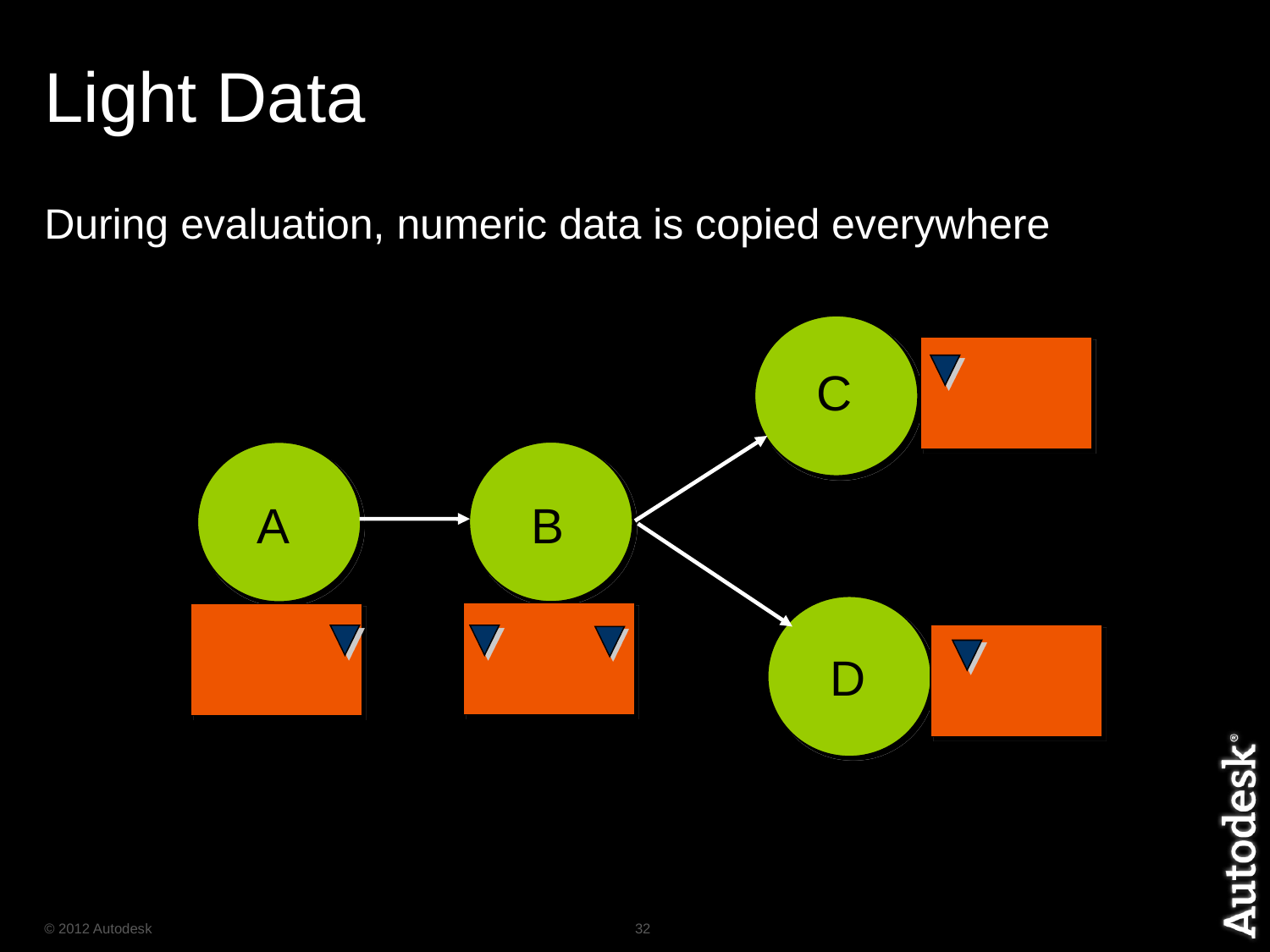

# Light Data
During evaluation, numeric data is copied everywhere

C

A
B

D